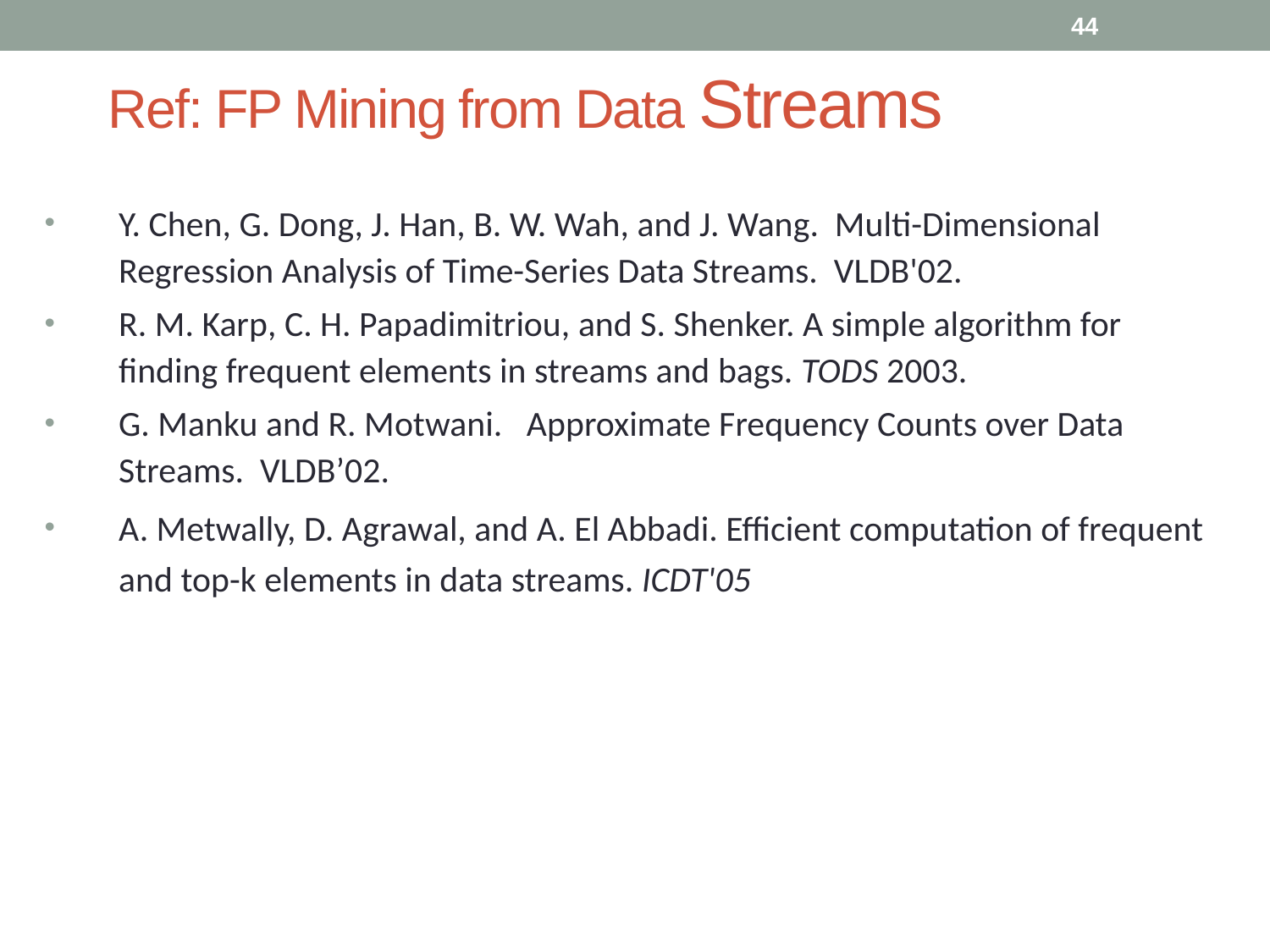

44
# Ref: FP Mining from Data Streams
Y. Chen, G. Dong, J. Han, B. W. Wah, and J. Wang.  Multi-Dimensional Regression Analysis of Time-Series Data Streams.  VLDB'02.
R. M. Karp, C. H. Papadimitriou, and S. Shenker. A simple algorithm for finding frequent elements in streams and bags. TODS 2003.
G. Manku and R. Motwani.   Approximate Frequency Counts over Data Streams.  VLDB’02.
A. Metwally, D. Agrawal, and A. El Abbadi. Efficient computation of frequent and top-k elements in data streams. ICDT'05